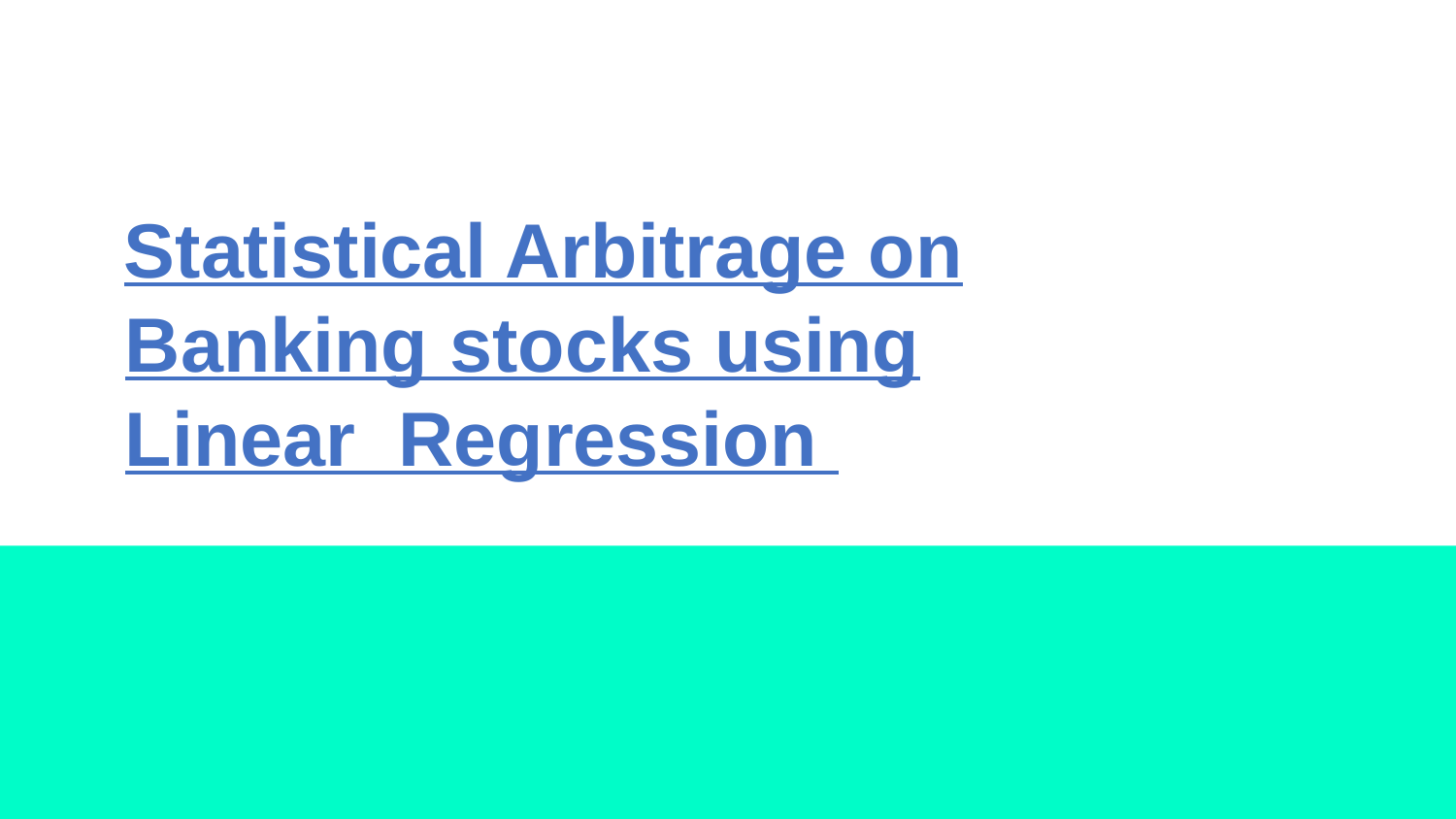

# Statistical Arbitrage on Banking stocks using Linear  Regression